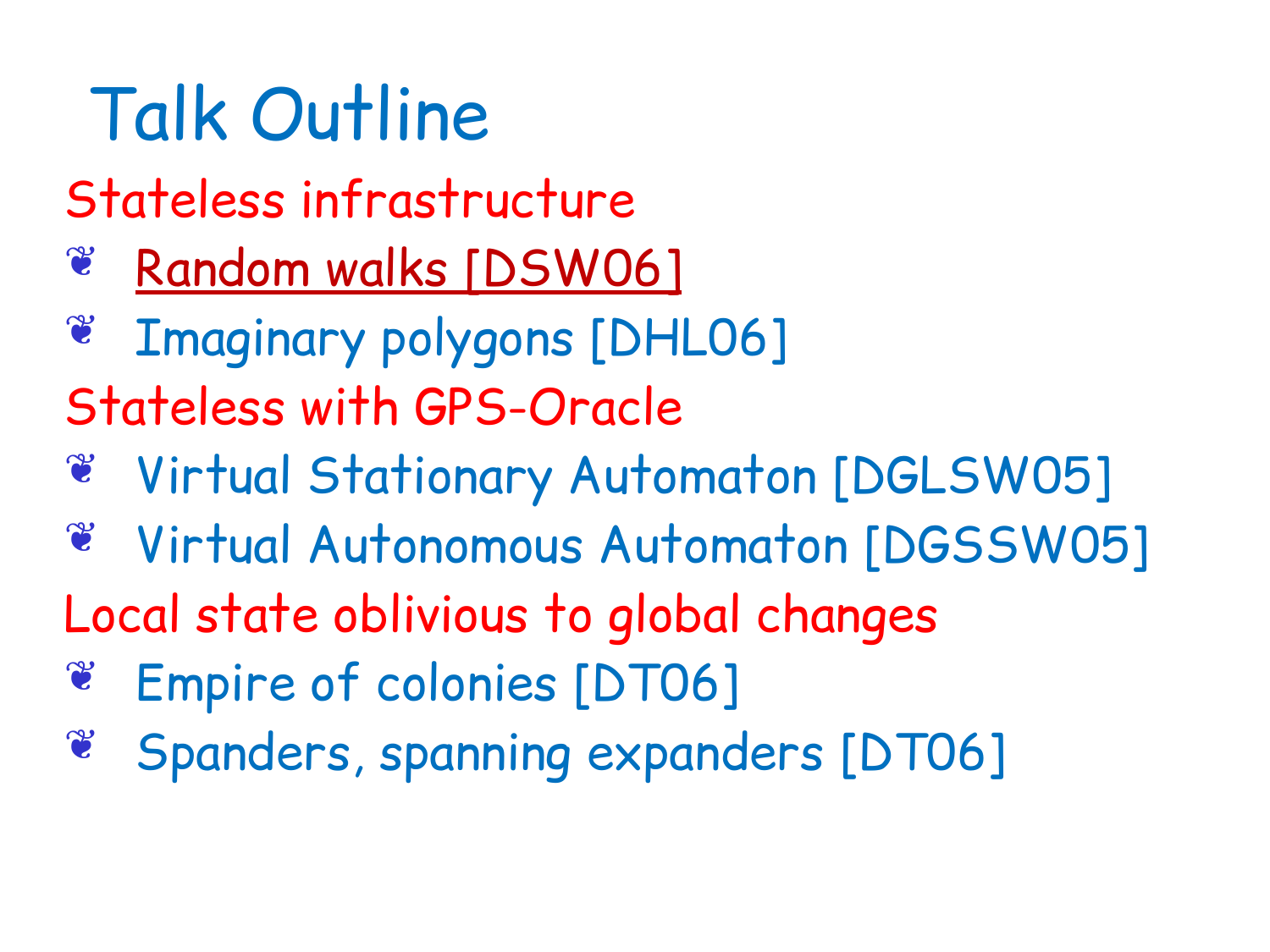

# Talk Outline
Stateless infrastructure
Random walks [DSW06]
Imaginary polygons [DHL06]
Stateless with GPS-Oracle
Virtual Stationary Automaton [DGLSW05]
Virtual Autonomous Automaton [DGSSW05]
Local state oblivious to global changes
Empire of colonies [DT06]
Spanders, spanning expanders [DT06]